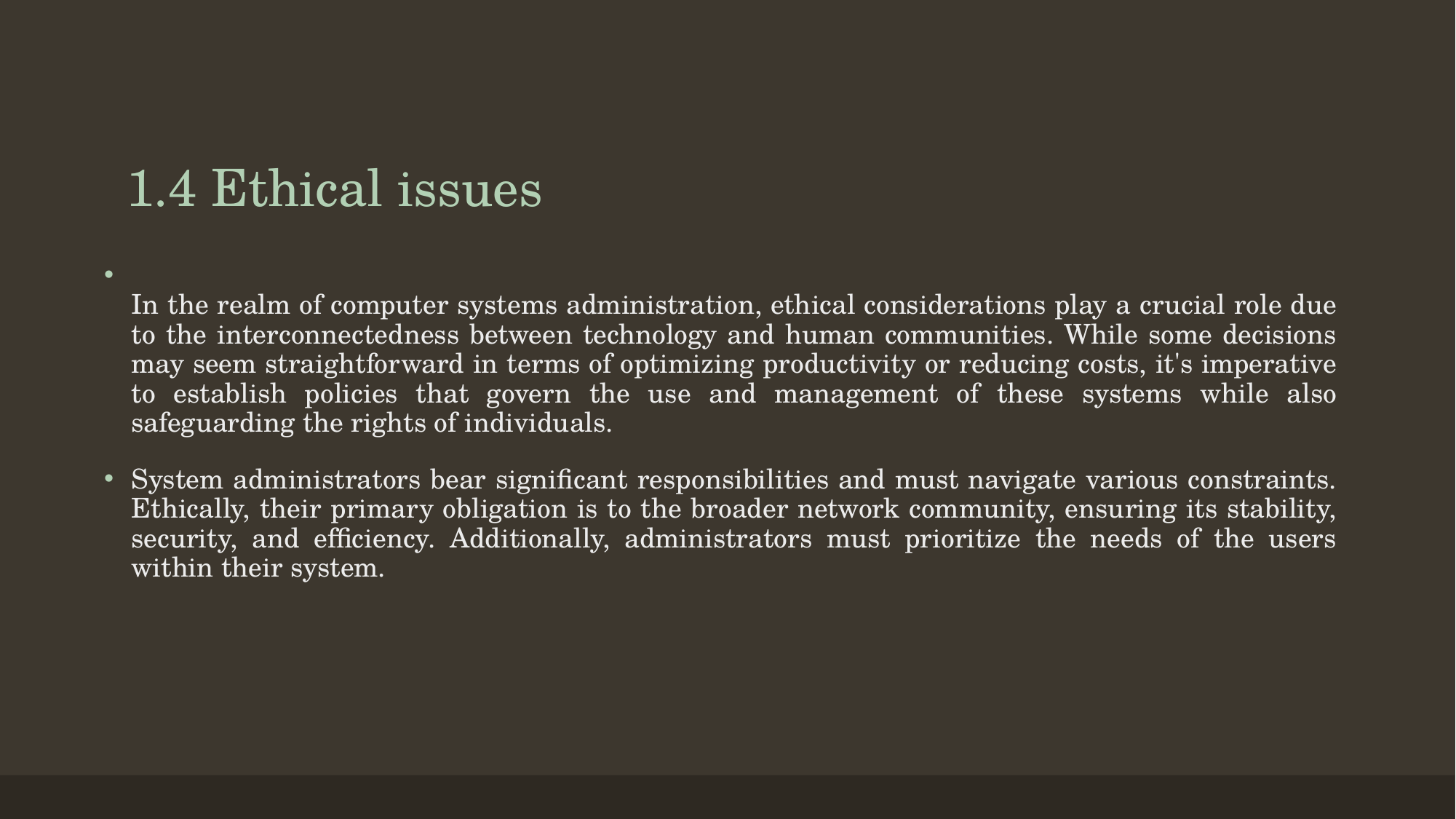

# 1.4 Ethical issues
In the realm of computer systems administration, ethical considerations play a crucial role due to the interconnectedness between technology and human communities. While some decisions may seem straightforward in terms of optimizing productivity or reducing costs, it's imperative to establish policies that govern the use and management of these systems while also safeguarding the rights of individuals.
System administrators bear significant responsibilities and must navigate various constraints. Ethically, their primary obligation is to the broader network community, ensuring its stability, security, and efficiency. Additionally, administrators must prioritize the needs of the users within their system.